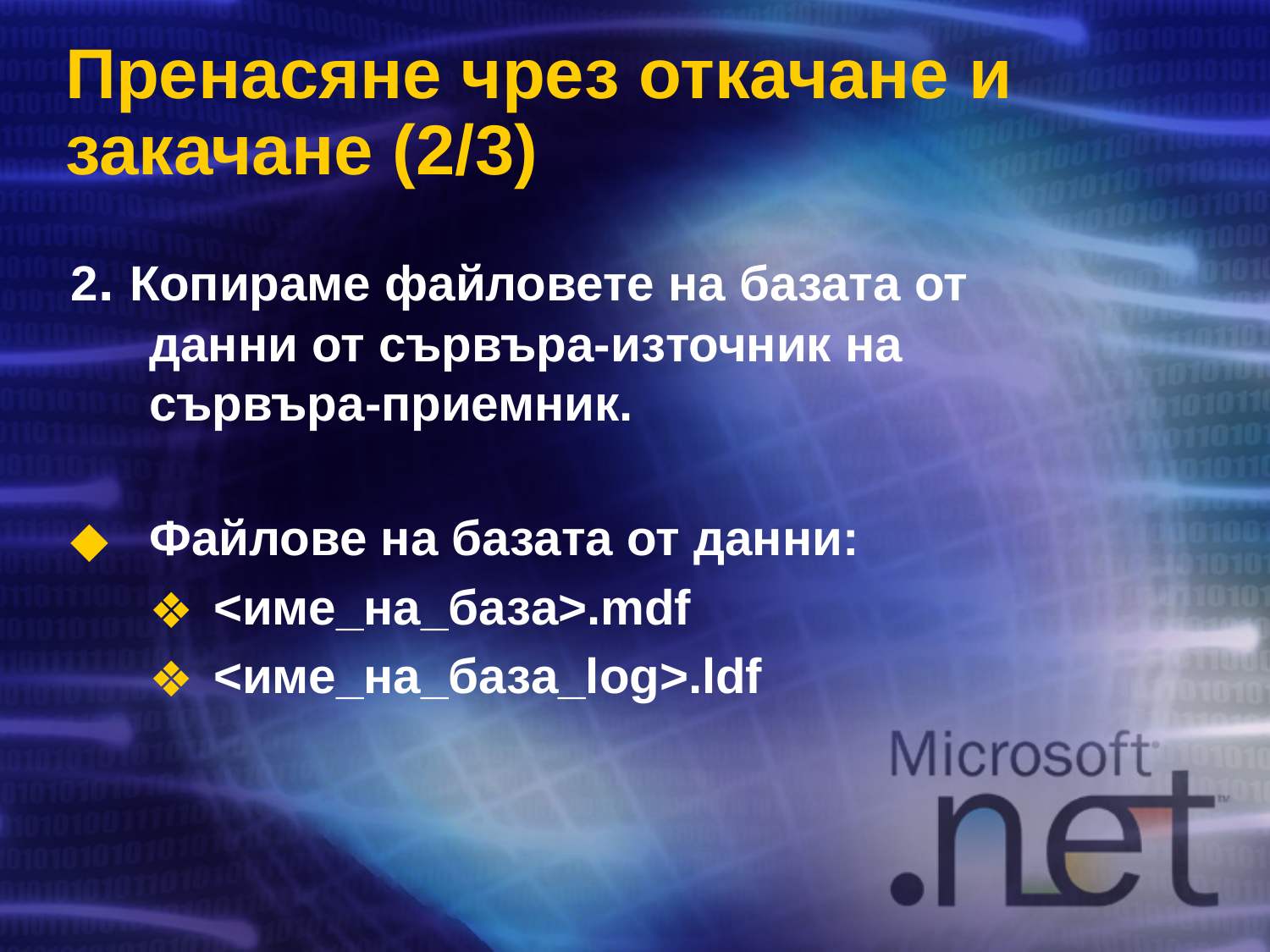

# Пренасяне чрез откачане и закачане (2/3)
2. Копираме файловете на базата от данни от сървъра-източник на сървъра-приемник.

Файлове на базата от данни:
<име_на_база>.mdf
<име_на_база_log>.ldf